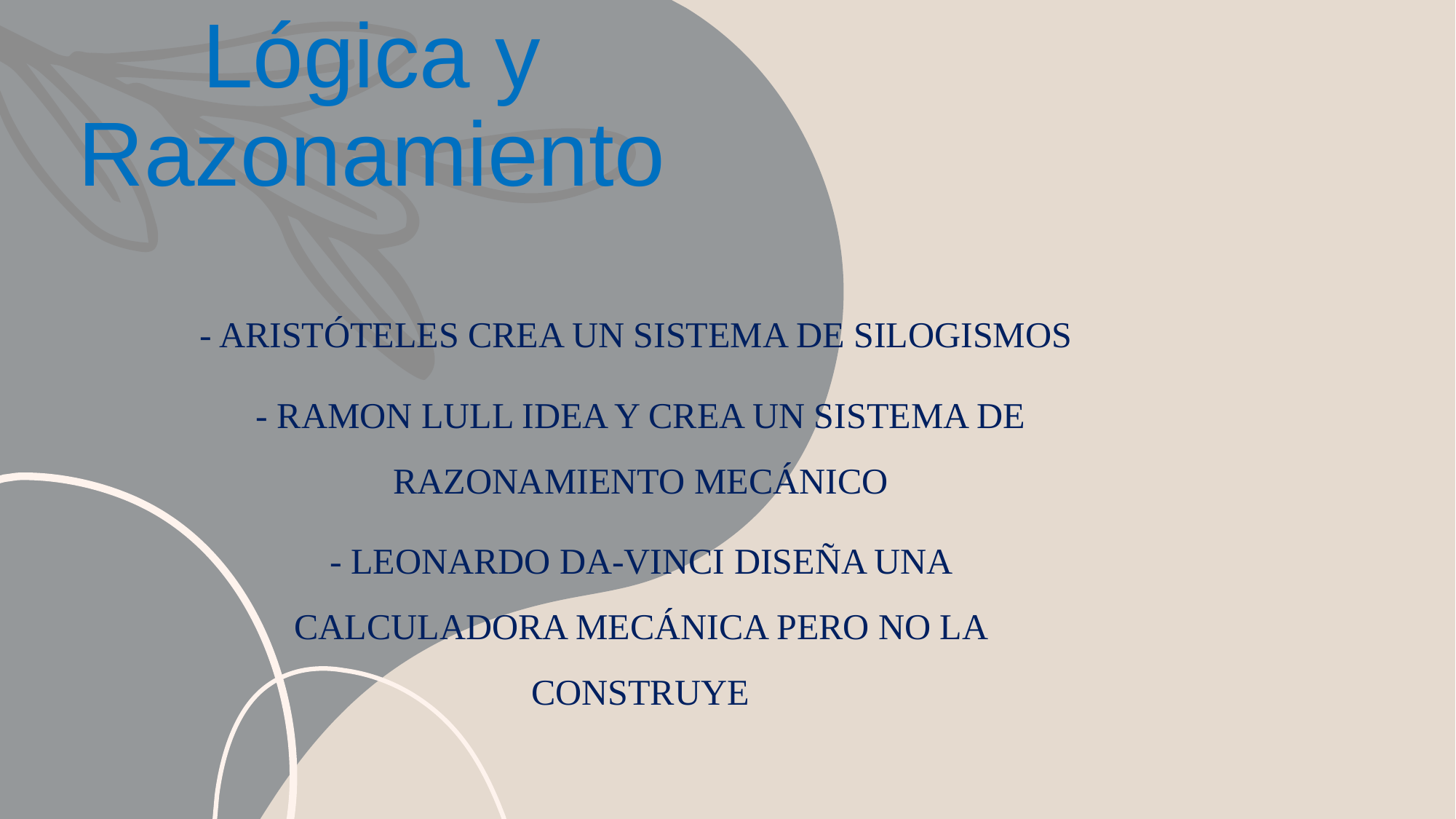

# Lógica y Razonamiento
- Aristóteles crea un sistema de silogismos
- Ramon Lull idea y crea un sistema de razonamiento mecánico
- Leonardo Da-Vinci diseña una calculadora mecánica pero no la construye